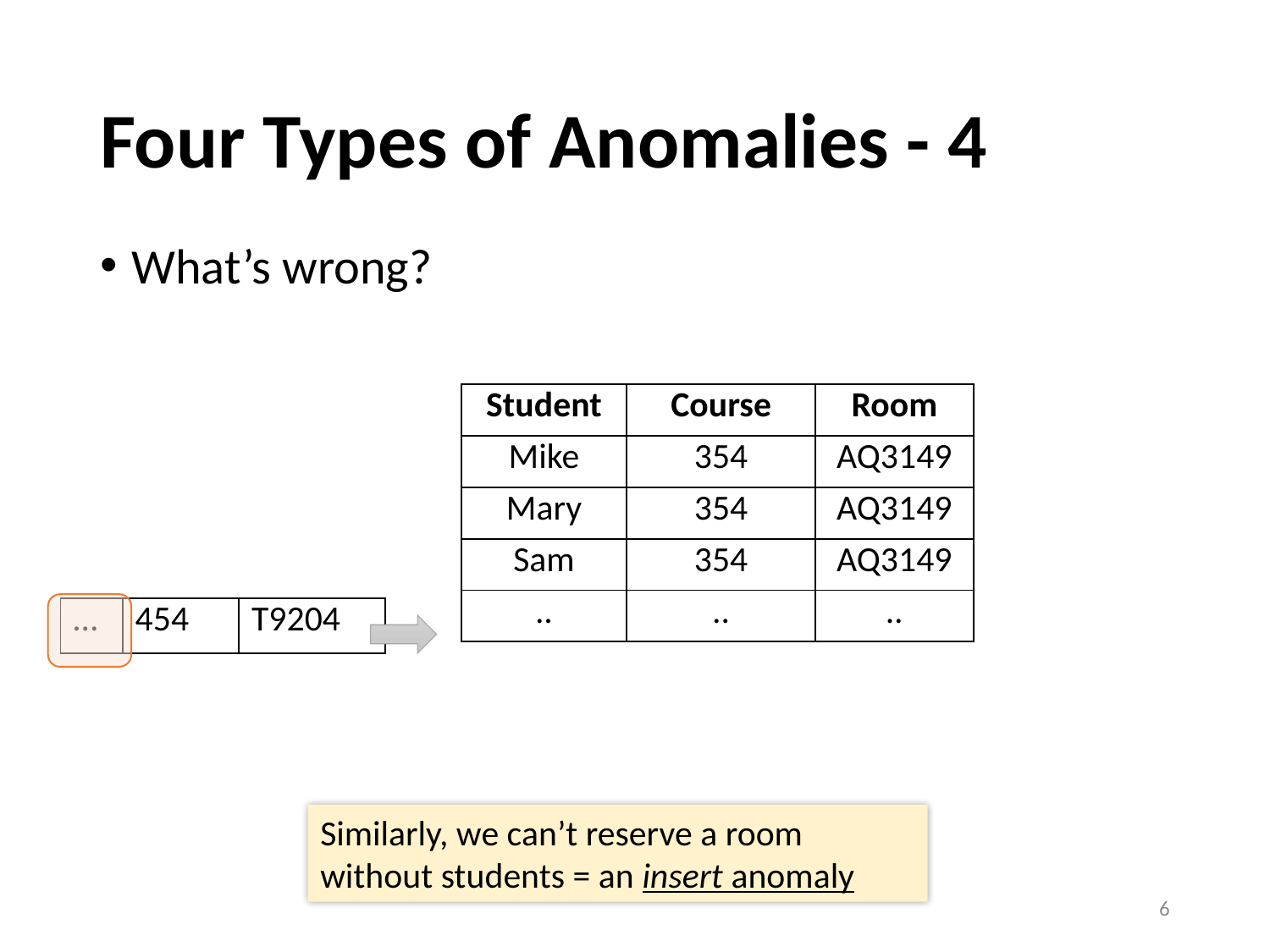

# Four Types of Anomalies - 4
What’s wrong?
| Student | Course | Room |
| --- | --- | --- |
| Mike | 354 | AQ3149 |
| Mary | 354 | AQ3149 |
| Sam | 354 | AQ3149 |
| .. | .. | .. |

| … | 454 | T9204 |
| --- | --- | --- |

Similarly, we can’t reserve a room without students = an insert anomaly
6